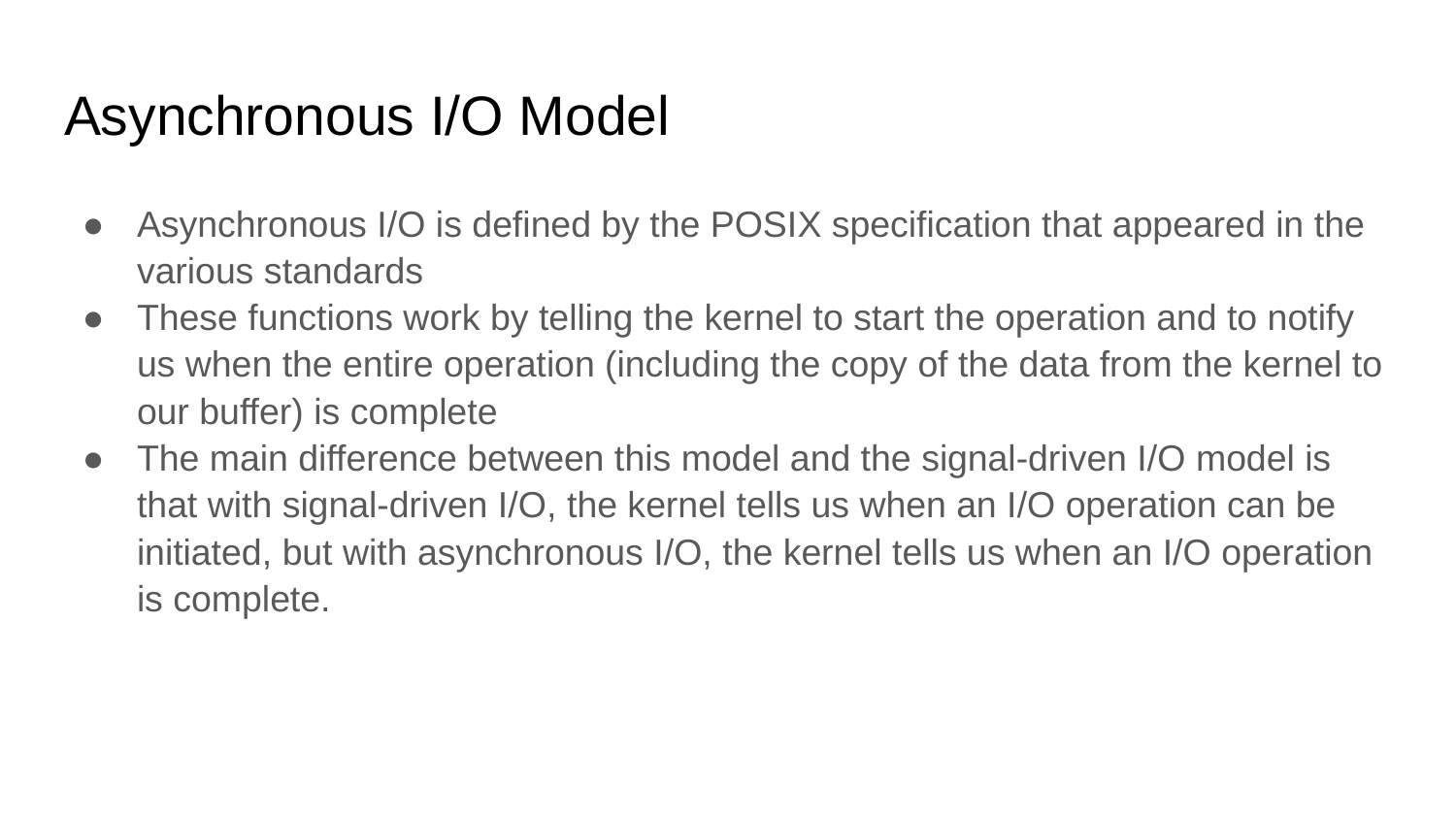

# Asynchronous I/O Model
Asynchronous I/O is defined by the POSIX specification that appeared in the various standards
These functions work by telling the kernel to start the operation and to notify us when the entire operation (including the copy of the data from the kernel to our buffer) is complete
The main difference between this model and the signal-driven I/O model is that with signal-driven I/O, the kernel tells us when an I/O operation can be initiated, but with asynchronous I/O, the kernel tells us when an I/O operation is complete.